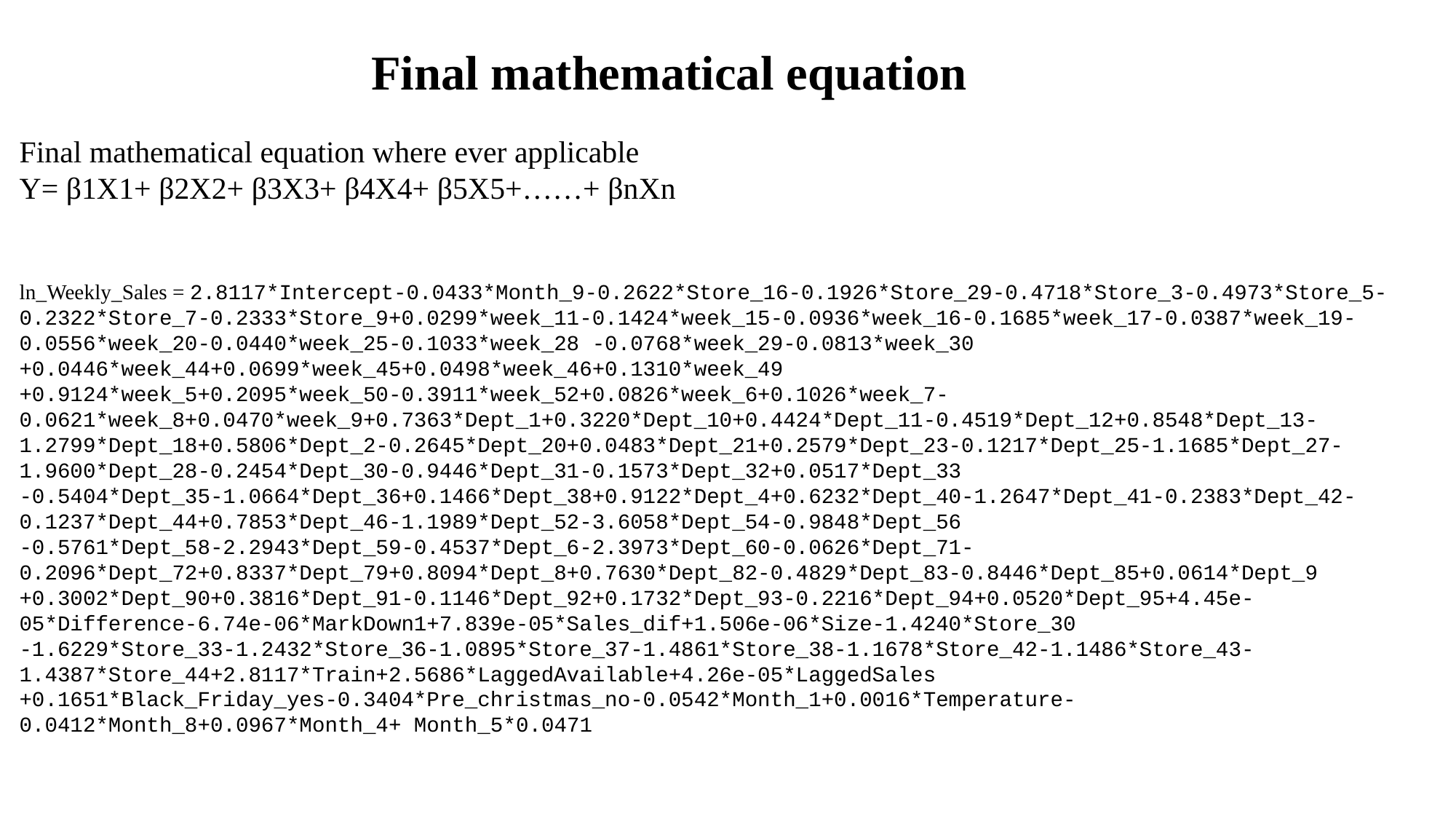

Final mathematical equation

Final mathematical equation where ever applicable
Y= β1X1+ β2X2+ β3X3+ β4X4+ β5X5+……+ βnXn

ln_Weekly_Sales = 2.8117*Intercept-0.0433*Month_9-0.2622*Store_16-0.1926*Store_29-0.4718*Store_3-0.4973*Store_5-0.2322*Store_7-0.2333*Store_9+0.0299*week_11-0.1424*week_15-0.0936*week_16-0.1685*week_17-0.0387*week_19-0.0556*week_20-0.0440*week_25-0.1033*week_28 -0.0768*week_29-0.0813*week_30 +0.0446*week_44+0.0699*week_45+0.0498*week_46+0.1310*week_49
+0.9124*week_5+0.2095*week_50-0.3911*week_52+0.0826*week_6+0.1026*week_7-0.0621*week_8+0.0470*week_9+0.7363*Dept_1+0.3220*Dept_10+0.4424*Dept_11-0.4519*Dept_12+0.8548*Dept_13-1.2799*Dept_18+0.5806*Dept_2-0.2645*Dept_20+0.0483*Dept_21+0.2579*Dept_23-0.1217*Dept_25-1.1685*Dept_27-1.9600*Dept_28-0.2454*Dept_30-0.9446*Dept_31-0.1573*Dept_32+0.0517*Dept_33
-0.5404*Dept_35-1.0664*Dept_36+0.1466*Dept_38+0.9122*Dept_4+0.6232*Dept_40-1.2647*Dept_41-0.2383*Dept_42-0.1237*Dept_44+0.7853*Dept_46-1.1989*Dept_52-3.6058*Dept_54-0.9848*Dept_56
-0.5761*Dept_58-2.2943*Dept_59-0.4537*Dept_6-2.3973*Dept_60-0.0626*Dept_71-0.2096*Dept_72+0.8337*Dept_79+0.8094*Dept_8+0.7630*Dept_82-0.4829*Dept_83-0.8446*Dept_85+0.0614*Dept_9
+0.3002*Dept_90+0.3816*Dept_91-0.1146*Dept_92+0.1732*Dept_93-0.2216*Dept_94+0.0520*Dept_95+4.45e-05*Difference-6.74e-06*MarkDown1+7.839e-05*Sales_dif+1.506e-06*Size-1.4240*Store_30
-1.6229*Store_33-1.2432*Store_36-1.0895*Store_37-1.4861*Store_38-1.1678*Store_42-1.1486*Store_43-1.4387*Store_44+2.8117*Train+2.5686*LaggedAvailable+4.26e-05*LaggedSales
+0.1651*Black_Friday_yes-0.3404*Pre_christmas_no-0.0542*Month_1+0.0016*Temperature-0.0412*Month_8+0.0967*Month_4+ Month_5*0.0471